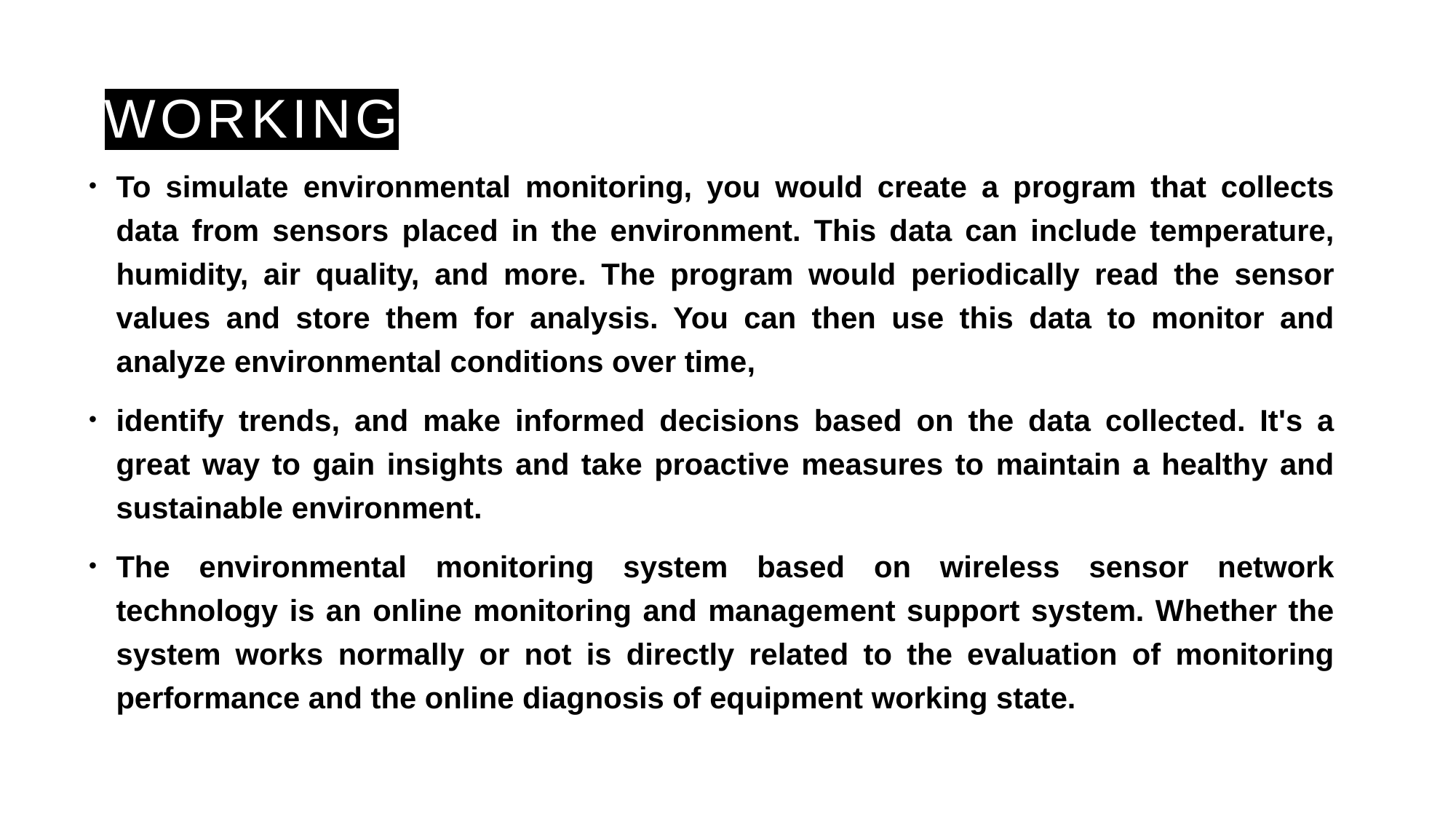

# Working
To simulate environmental monitoring, you would create a program that collects data from sensors placed in the environment. This data can include temperature, humidity, air quality, and more. The program would periodically read the sensor values and store them for analysis. You can then use this data to monitor and analyze environmental conditions over time,
identify trends, and make informed decisions based on the data collected. It's a great way to gain insights and take proactive measures to maintain a healthy and sustainable environment.
The environmental monitoring system based on wireless sensor network technology is an online monitoring and management support system. Whether the system works normally or not is directly related to the evaluation of monitoring performance and the online diagnosis of equipment working state.